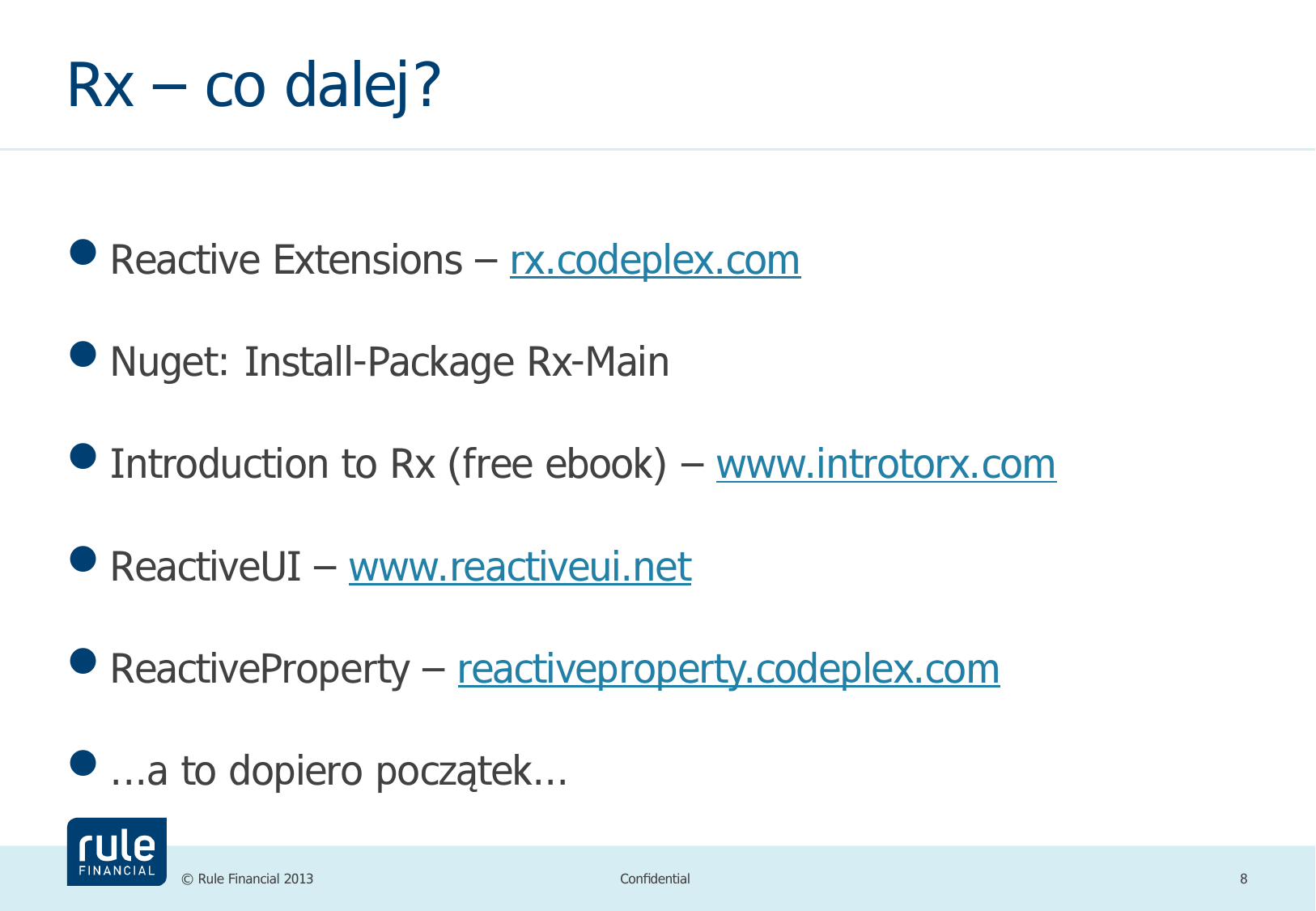

# Rx – co dalej?
Reactive Extensions – rx.codeplex.com
Nuget: Install-Package Rx-Main
Introduction to Rx (free ebook) – www.introtorx.com
ReactiveUI – www.reactiveui.net
ReactiveProperty – reactiveproperty.codeplex.com
...a to dopiero początek...